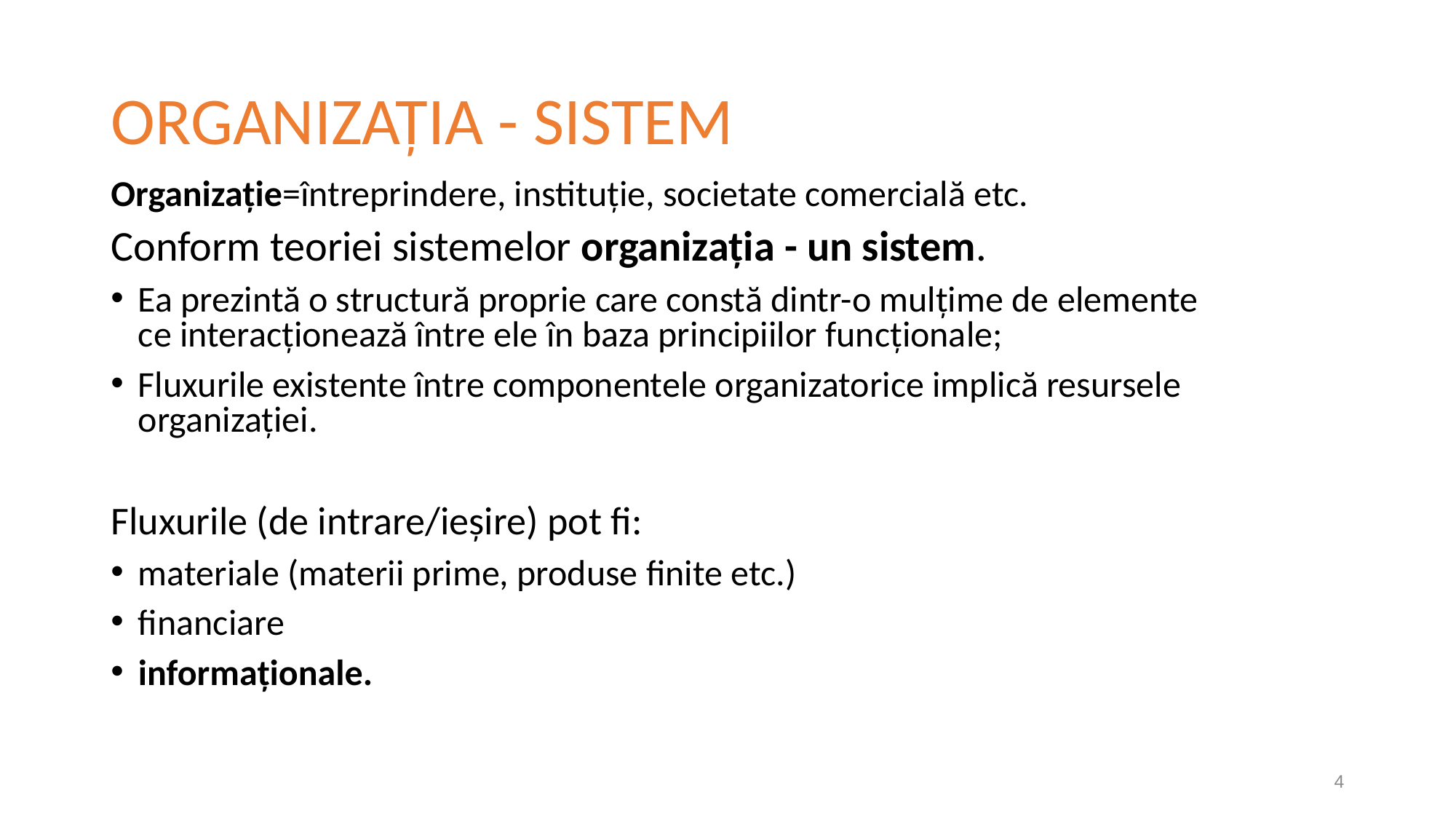

# ORGANIZAŢIA - SISTEM
Organizaţie=întreprindere, instituţie, societate comercială etc.
Conform teoriei sistemelor organizaţia - un sistem.
Ea prezintă o structură proprie care constă dintr-o mulţime de elemente ce interacţionează între ele în baza principiilor funcţionale;
Fluxurile existente între componentele organizatorice implică resursele organizaţiei.

Fluxurile (de intrare/ieşire) pot fi:
materiale (materii prime, produse finite etc.)
financiare
informaţionale.
4